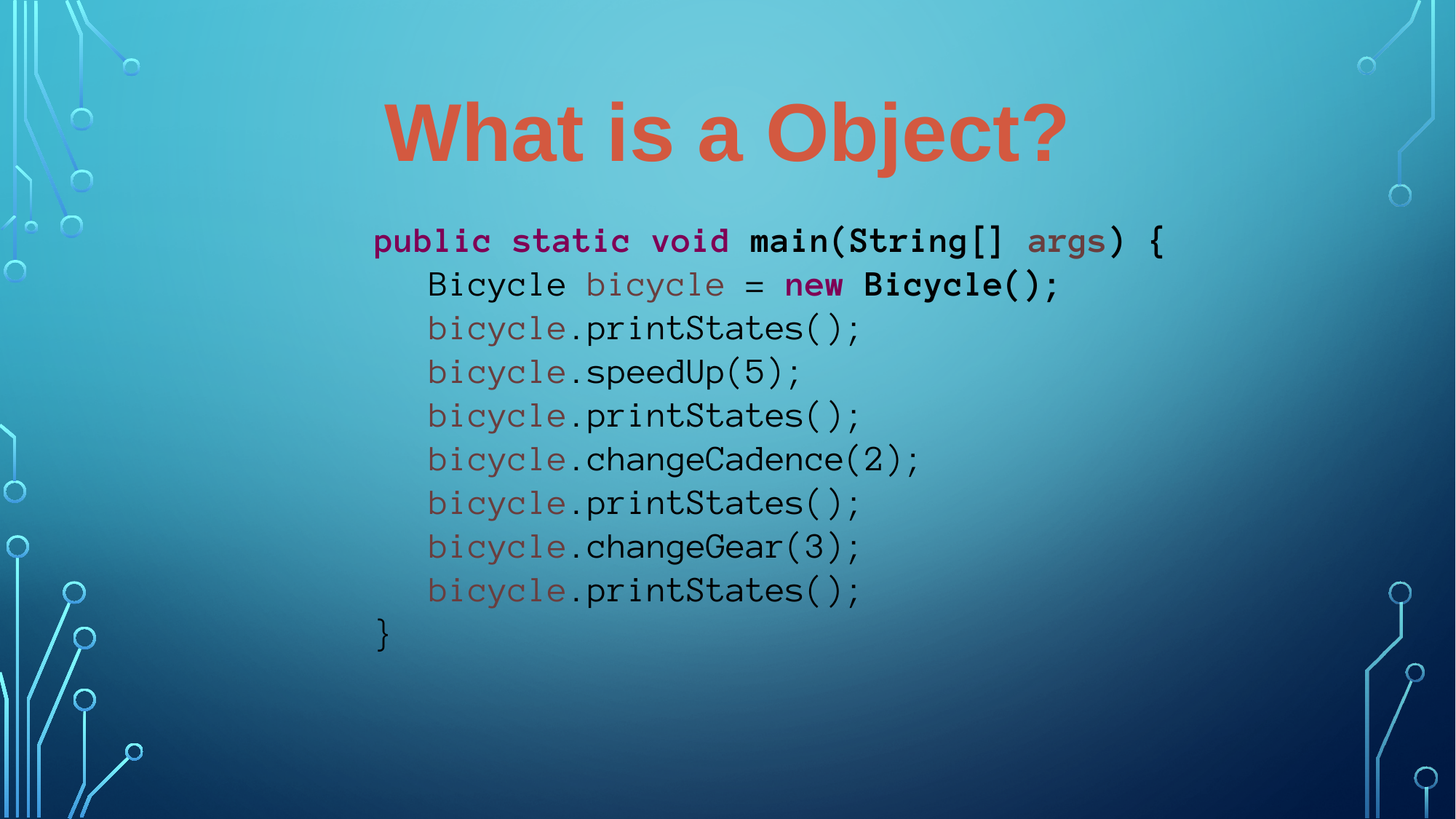

What is a Object?
public static void main(String[] args) {
Bicycle bicycle = new Bicycle();
bicycle.printStates();
bicycle.speedUp(5);
bicycle.printStates();
bicycle.changeCadence(2);
bicycle.printStates();
bicycle.changeGear(3);
bicycle.printStates();
}